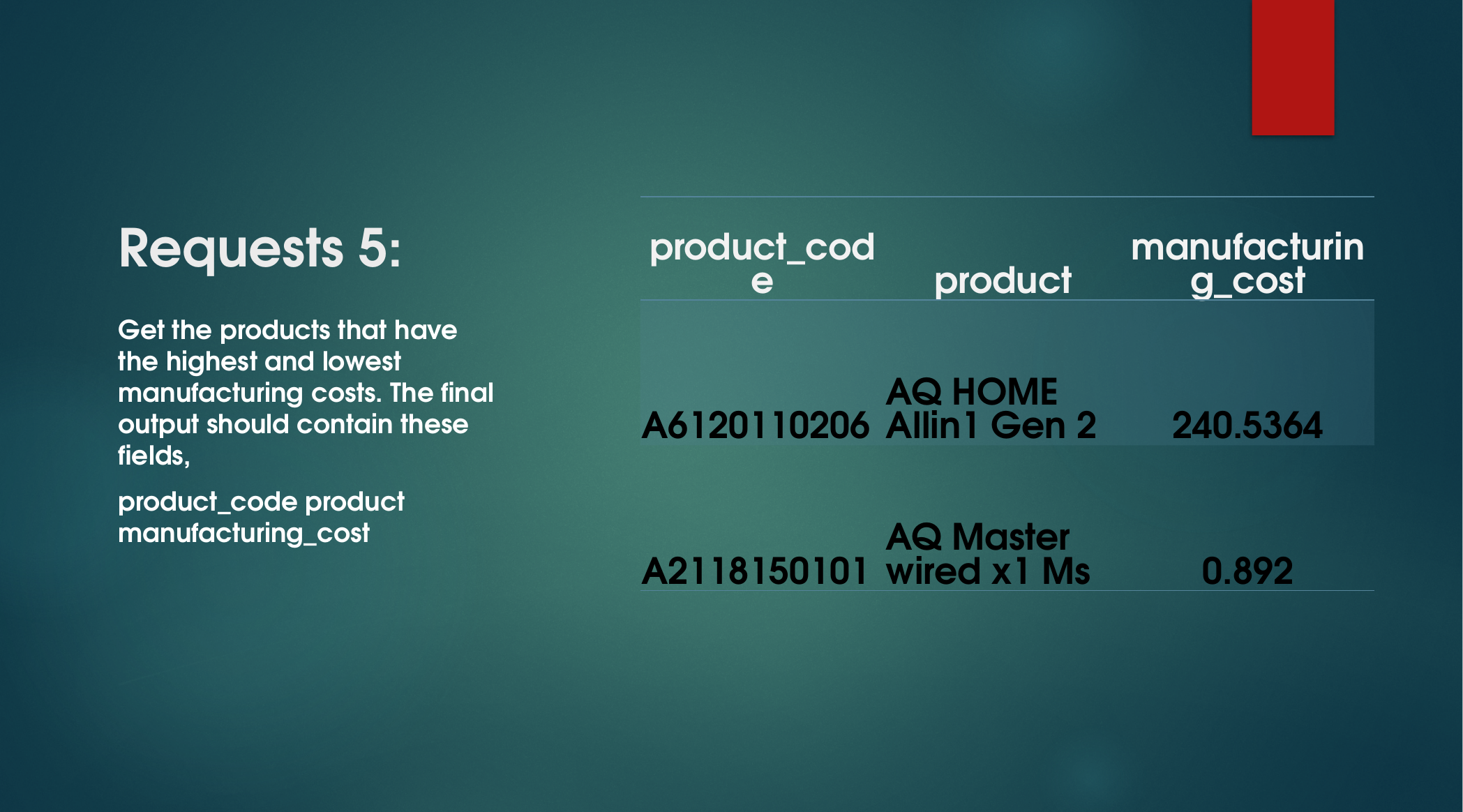

# Requests 5:
| product\_code | product | manufacturing\_cost |
| --- | --- | --- |
| A6120110206 | AQ HOME Allin1 Gen 2 | 240.5364 |
| A2118150101 | AQ Master wired x1 Ms | 0.892 |
Get the products that have the highest and lowest manufacturing costs. The final output should contain these fields,
product_code product manufacturing_cost